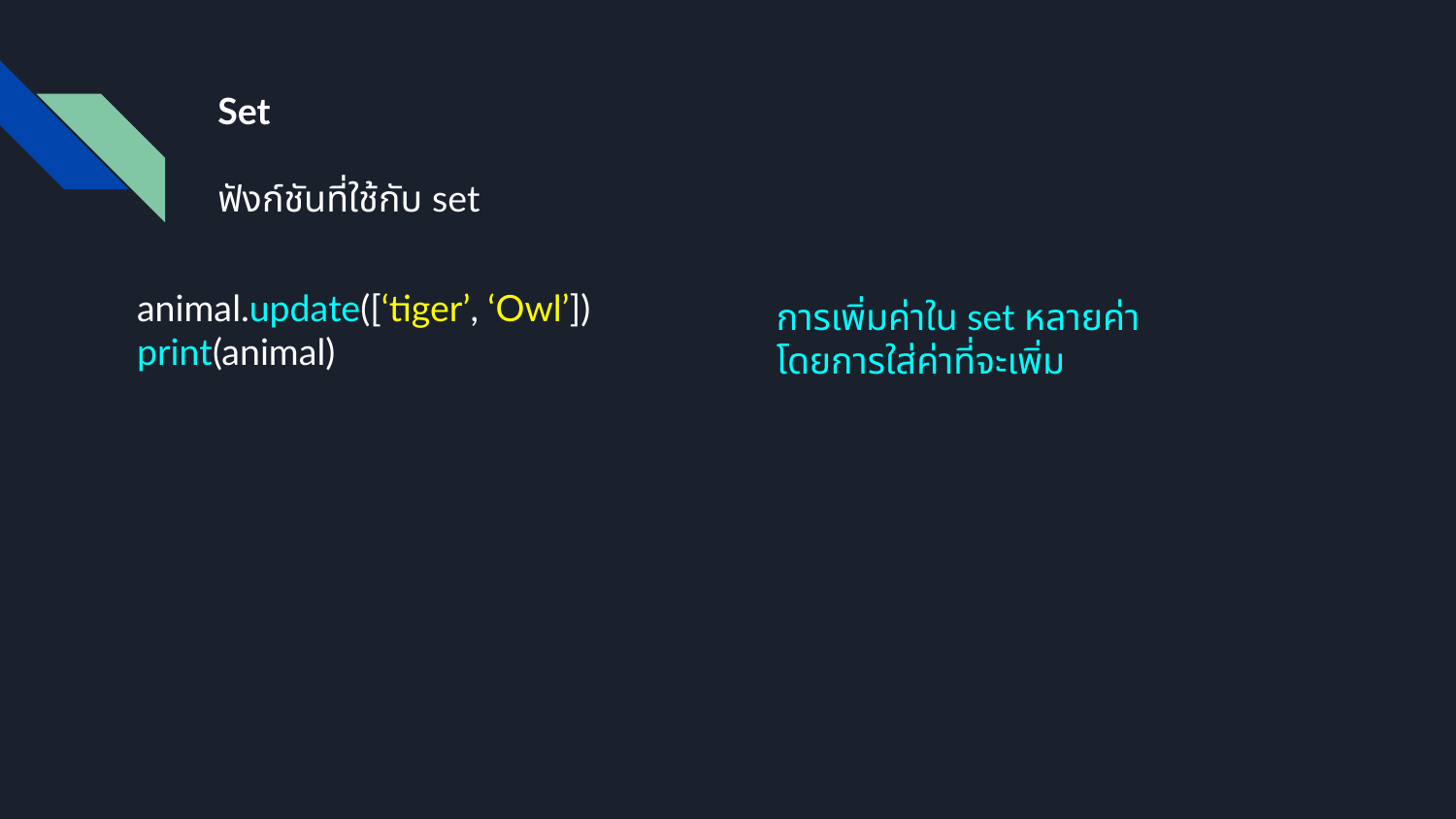

Set

ฟังก์ชันที่ใช้กับ set

animal.update([‘tiger’, ‘Owl’])
print(animal)

การเพิ่มค่าใน set หลายค่า
โดยการใส่ค่าที่จะเพิ่ม